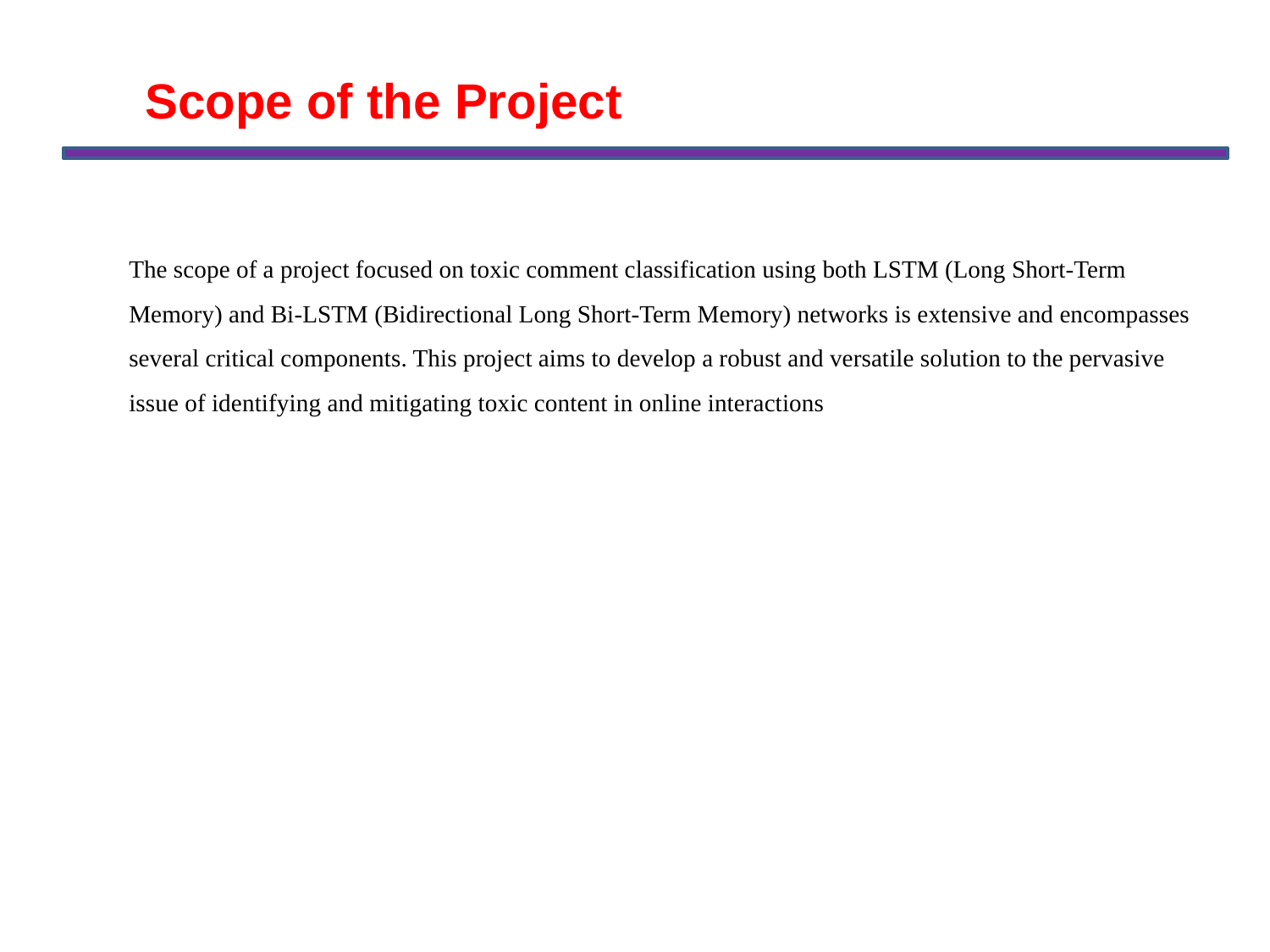

Scope of the Project

The scope of a project focused on toxic comment classification using both LSTM (Long Short-Term Memory) and Bi-LSTM (Bidirectional Long Short-Term Memory) networks is extensive and encompasses several critical components. This project aims to develop a robust and versatile solution to the pervasive issue of identifying and mitigating toxic content in online interactions